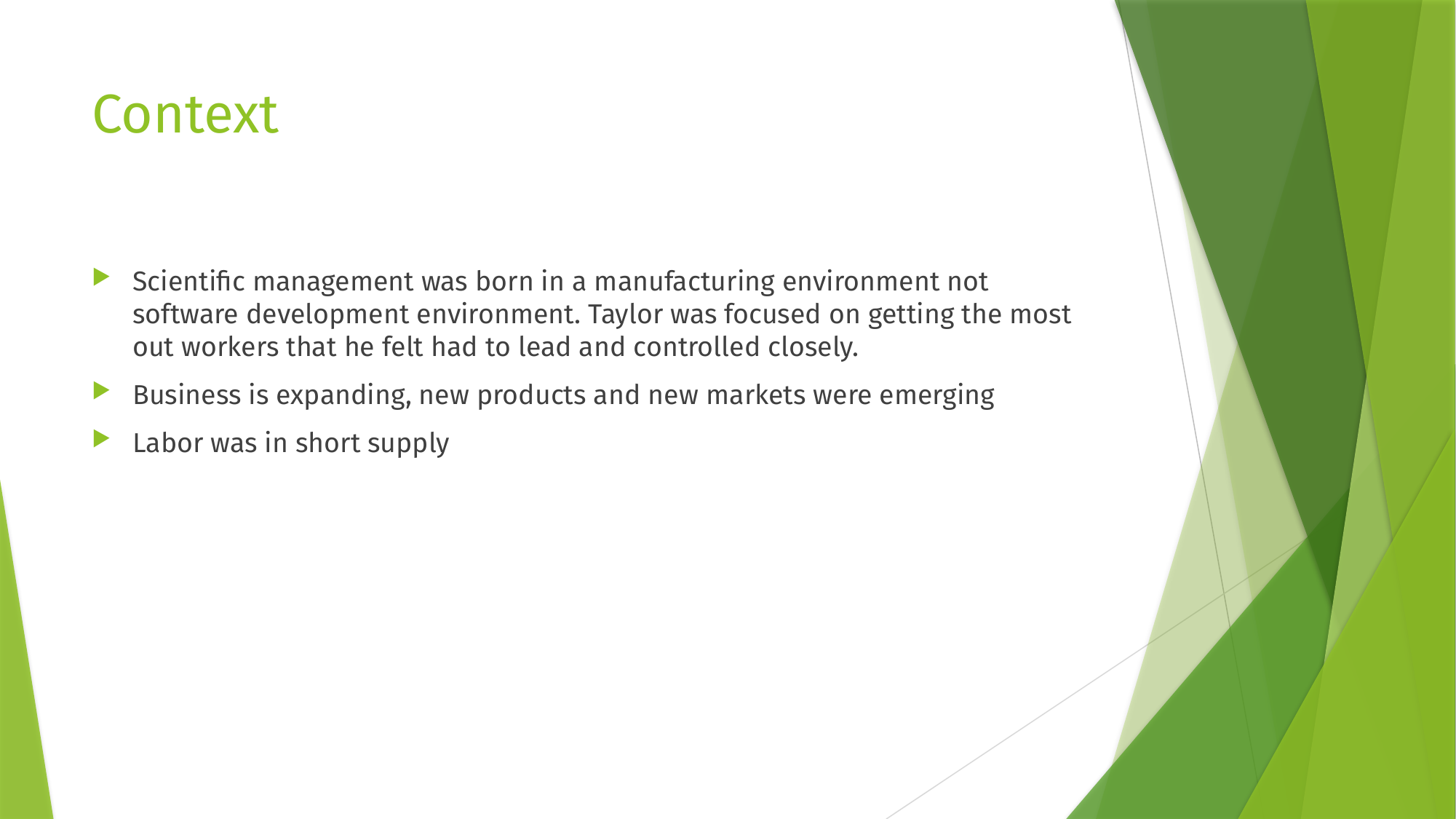

# Context
Scientific management was born in a manufacturing environment not software development environment. Taylor was focused on getting the most out workers that he felt had to lead and controlled closely.
Business is expanding, new products and new markets were emerging
Labor was in short supply